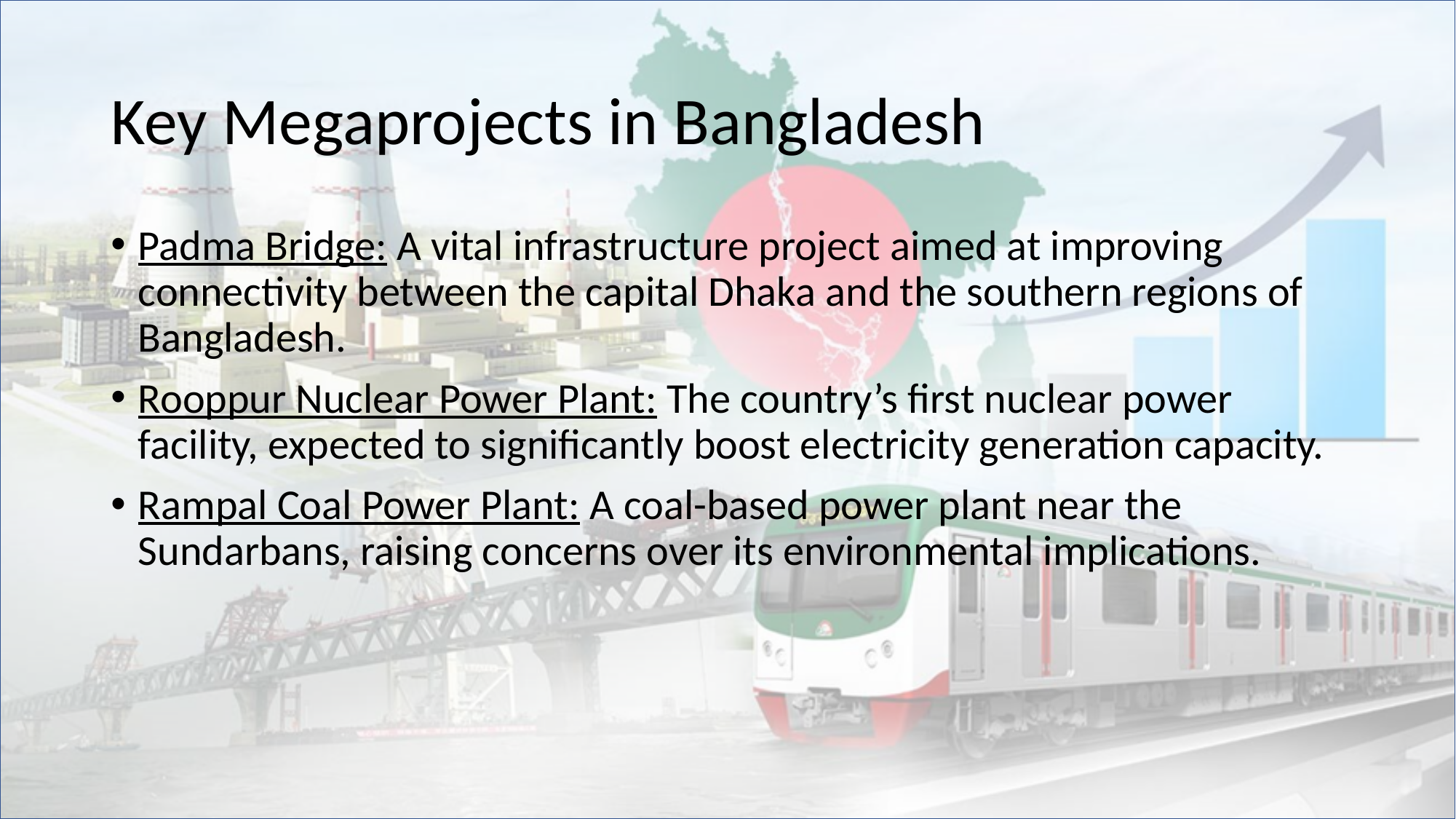

# Key Megaprojects in Bangladesh
Padma Bridge: A vital infrastructure project aimed at improving connectivity between the capital Dhaka and the southern regions of Bangladesh.
Rooppur Nuclear Power Plant: The country’s first nuclear power facility, expected to significantly boost electricity generation capacity.
Rampal Coal Power Plant: A coal-based power plant near the Sundarbans, raising concerns over its environmental implications.